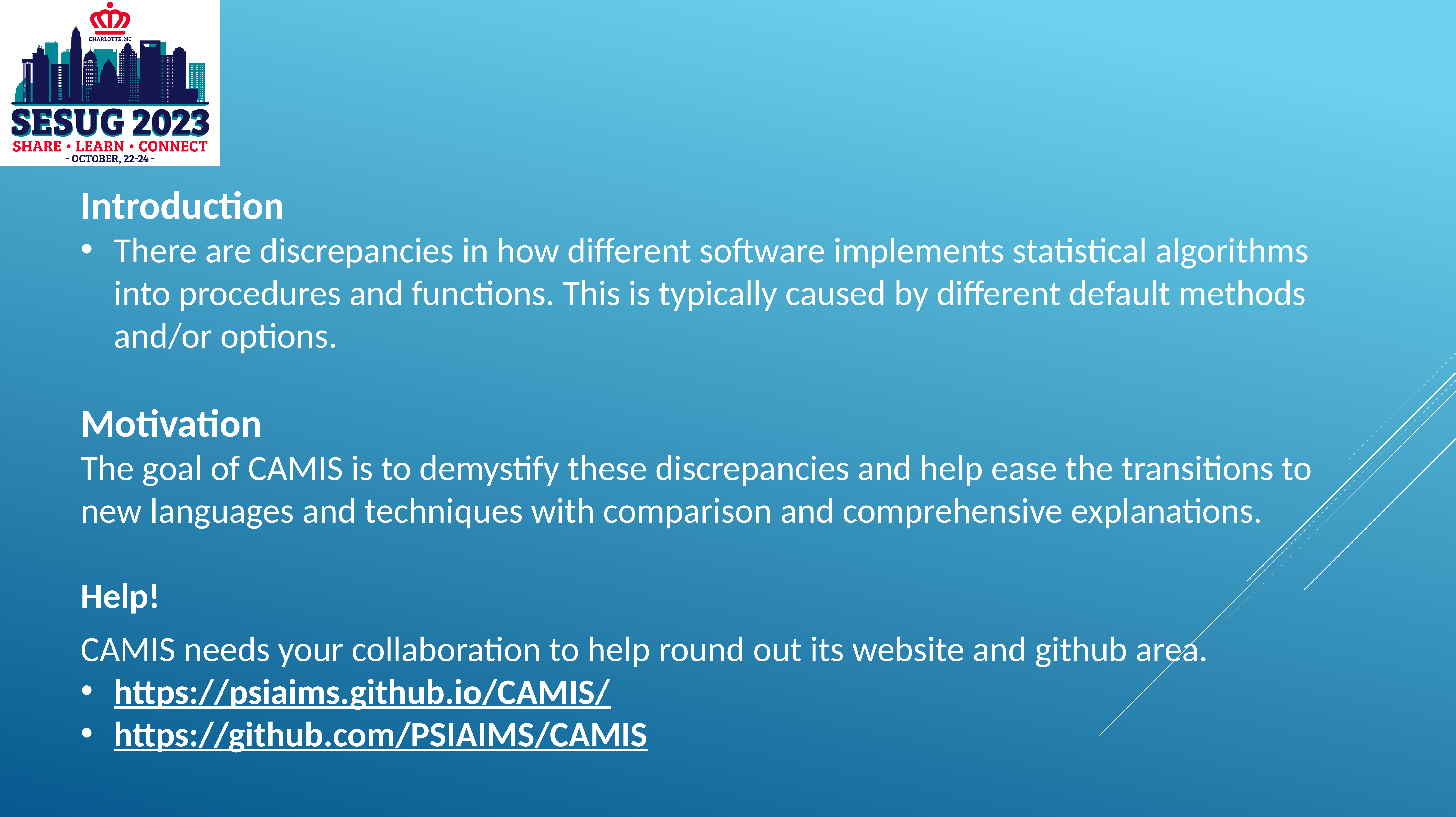

Introduction
There are discrepancies in how different software implements statistical algorithms into procedures and functions. This is typically caused by different default methods and/or options.

Motivation
The goal of CAMIS is to demystify these discrepancies and help ease the transitions to new languages and techniques with comparison and comprehensive explanations.

Help!

CAMIS needs your collaboration to help round out its website and github area.
https://psiaims.github.io/CAMIS/
https://github.com/PSIAIMS/CAMIS